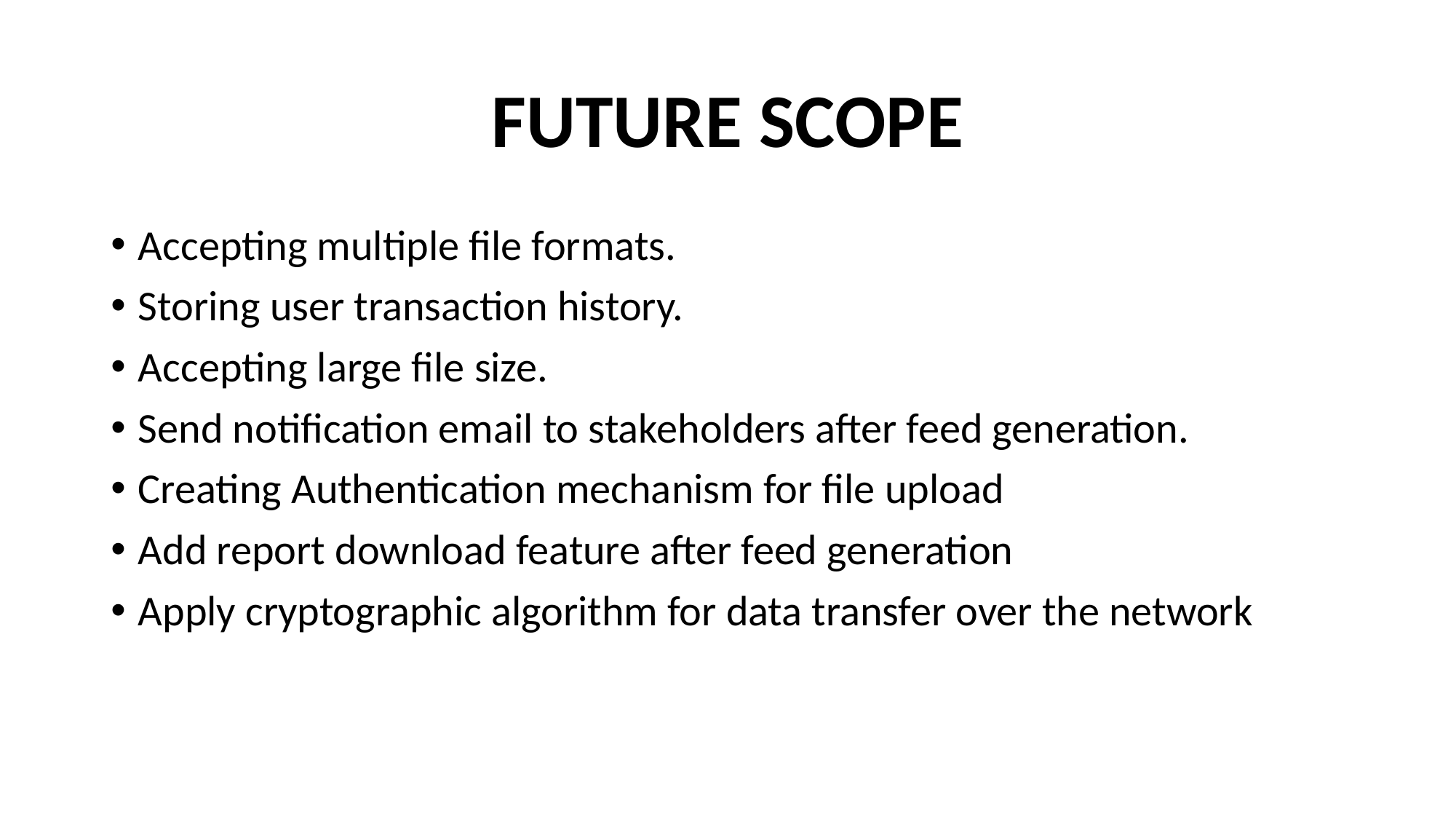

# FUTURE SCOPE
Accepting multiple file formats.
Storing user transaction history.
Accepting large file size.
Send notification email to stakeholders after feed generation.
Creating Authentication mechanism for file upload
Add report download feature after feed generation
Apply cryptographic algorithm for data transfer over the network